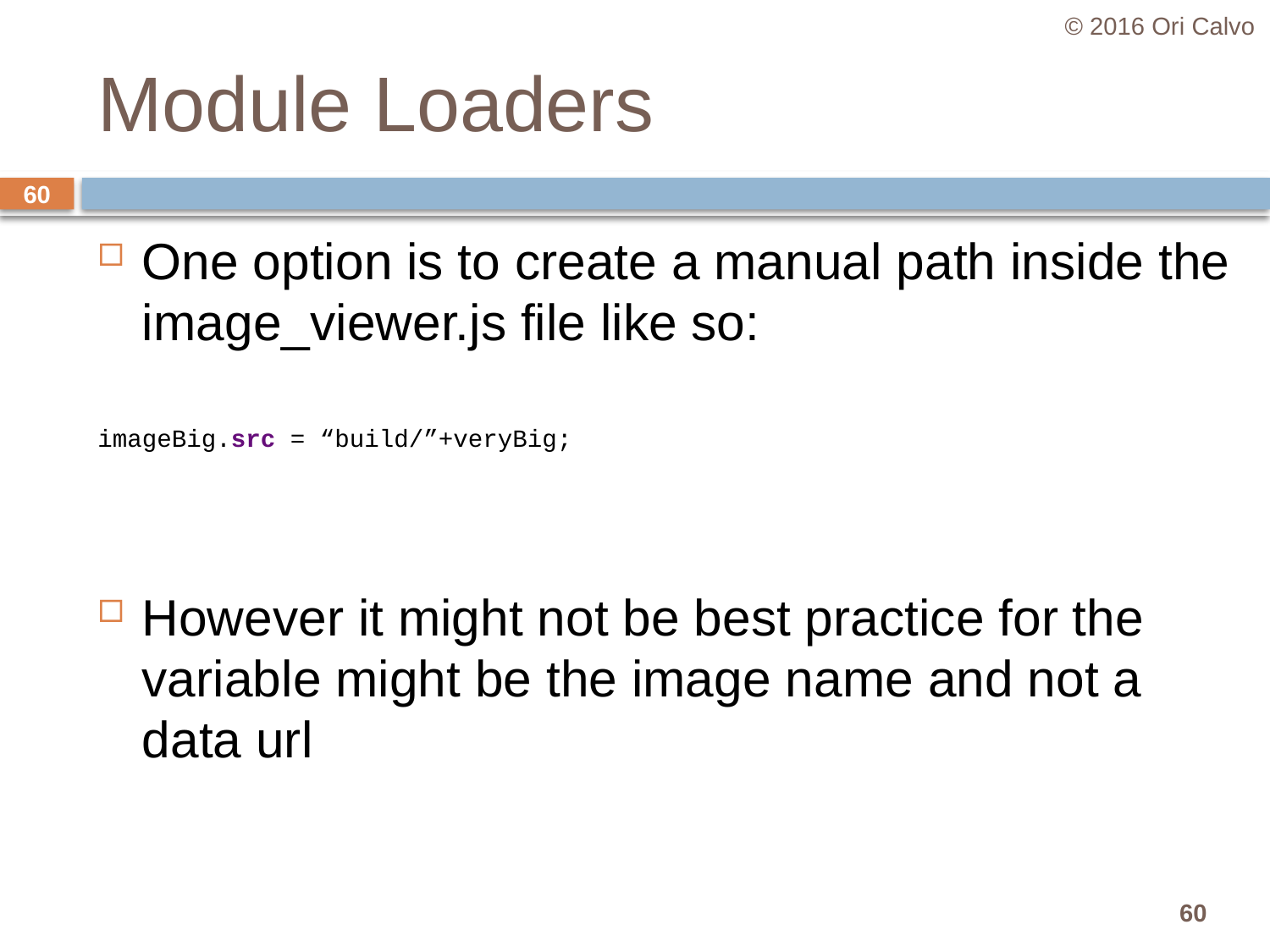

© 2016 Ori Calvo
# Module Loaders
60
One option is to create a manual path inside the image_viewer.js file like so:

However it might not be best practice for the variable might be the image name and not a data url
imageBig.src = “build/”+veryBig;